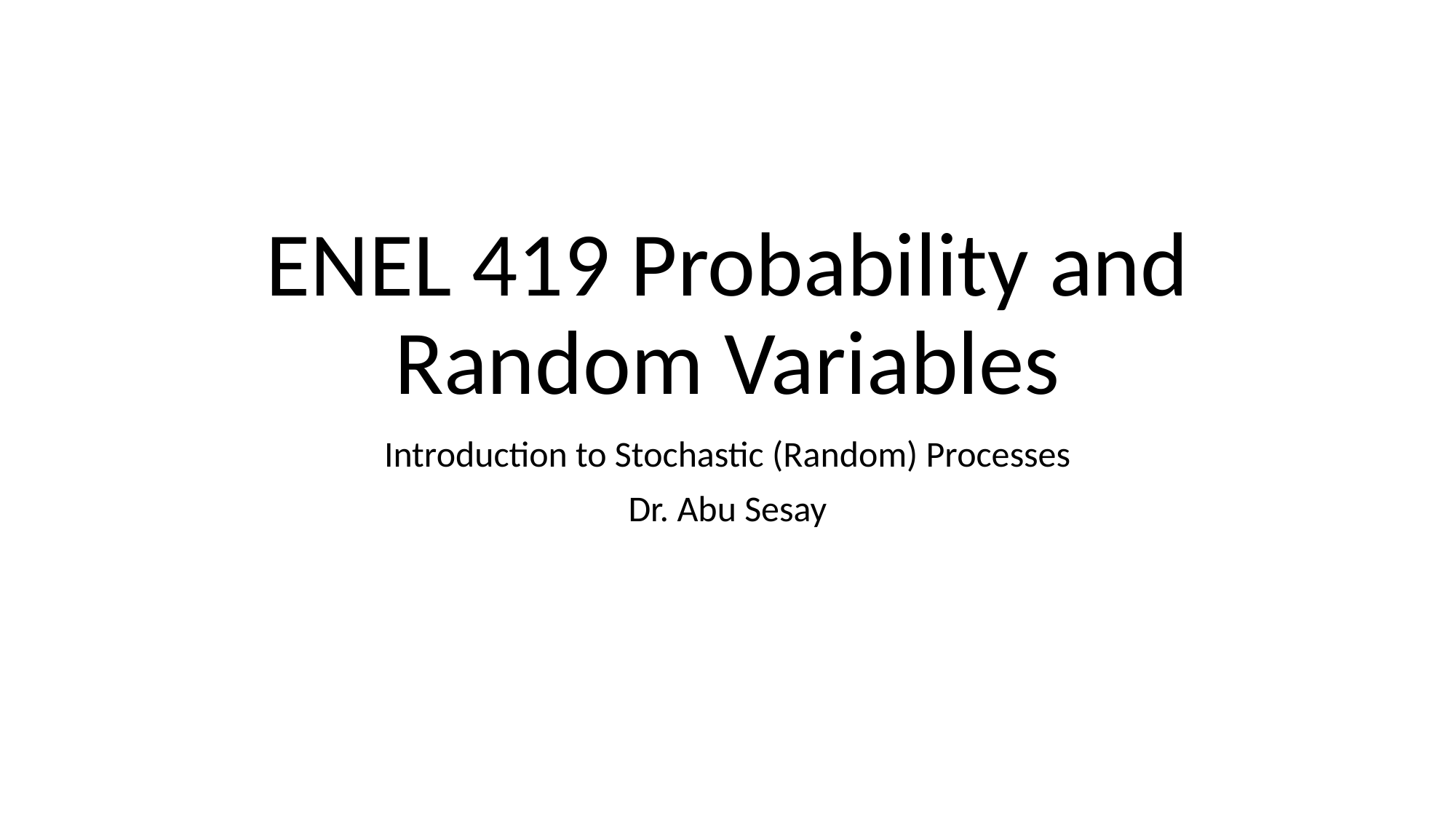

# ENEL 419 Probability and Random Variables
Introduction to Stochastic (Random) Processes
Dr. Abu Sesay